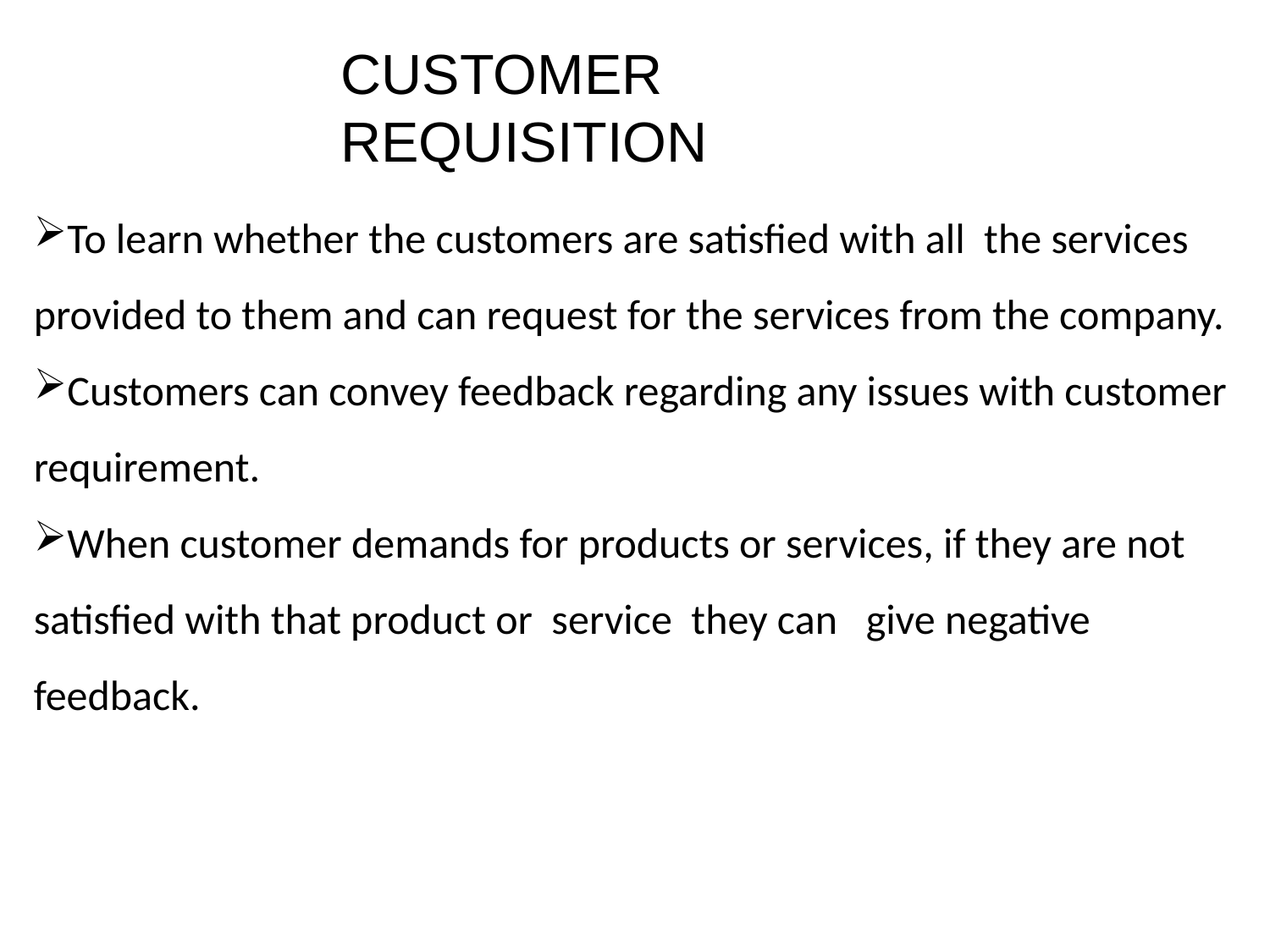

CUSTOMER REQUISITION
To learn whether the customers are satisfied with all  the services provided to them and can request for the services from the company.
Customers can convey feedback regarding any issues with customer requirement.
When customer demands for products or services, if they are not satisfied with that product or  service  they can   give negative feedback.